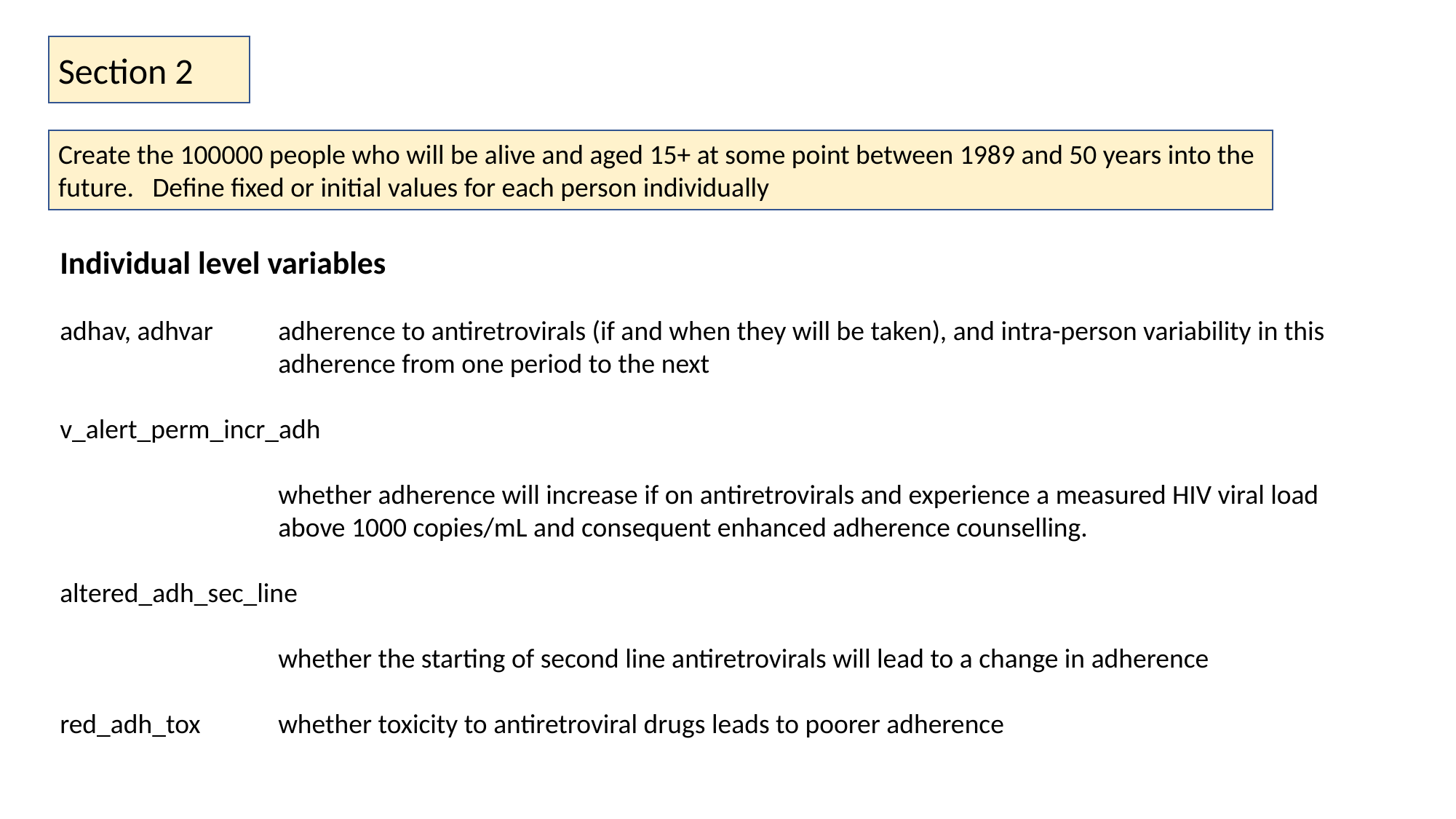

Section 2
Create the 100000 people who will be alive and aged 15+ at some point between 1989 and 50 years into the future.   Define fixed or initial values for each person individually
Individual level variables

adhav, adhvar	adherence to antiretrovirals (if and when they will be taken), and intra-person variability in this 		adherence from one period to the next

v_alert_perm_incr_adh

		whether adherence will increase if on antiretrovirals and experience a measured HIV viral load
 		above 1000 copies/mL and consequent enhanced adherence counselling.

altered_adh_sec_line

		whether the starting of second line antiretrovirals will lead to a change in adherence

red_adh_tox	whether toxicity to antiretroviral drugs leads to poorer adherence